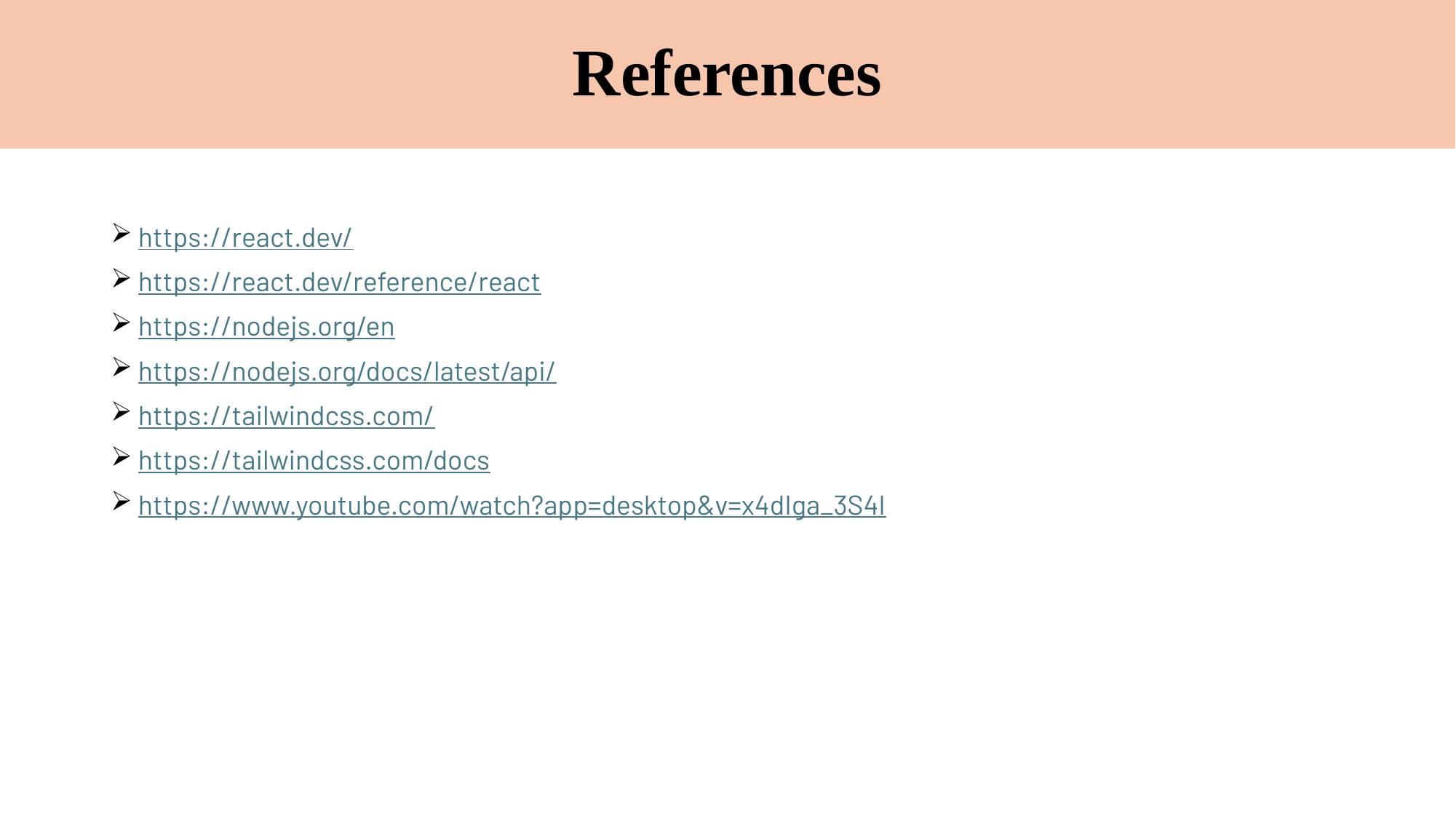

# References
https://react.dev/
https://react.dev/reference/react
https://nodejs.org/en
https://nodejs.org/docs/latest/api/
https://tailwindcss.com/
https://tailwindcss.com/docs
https://www.youtube.com/watch?app=desktop&v=x4dIga_3S4I